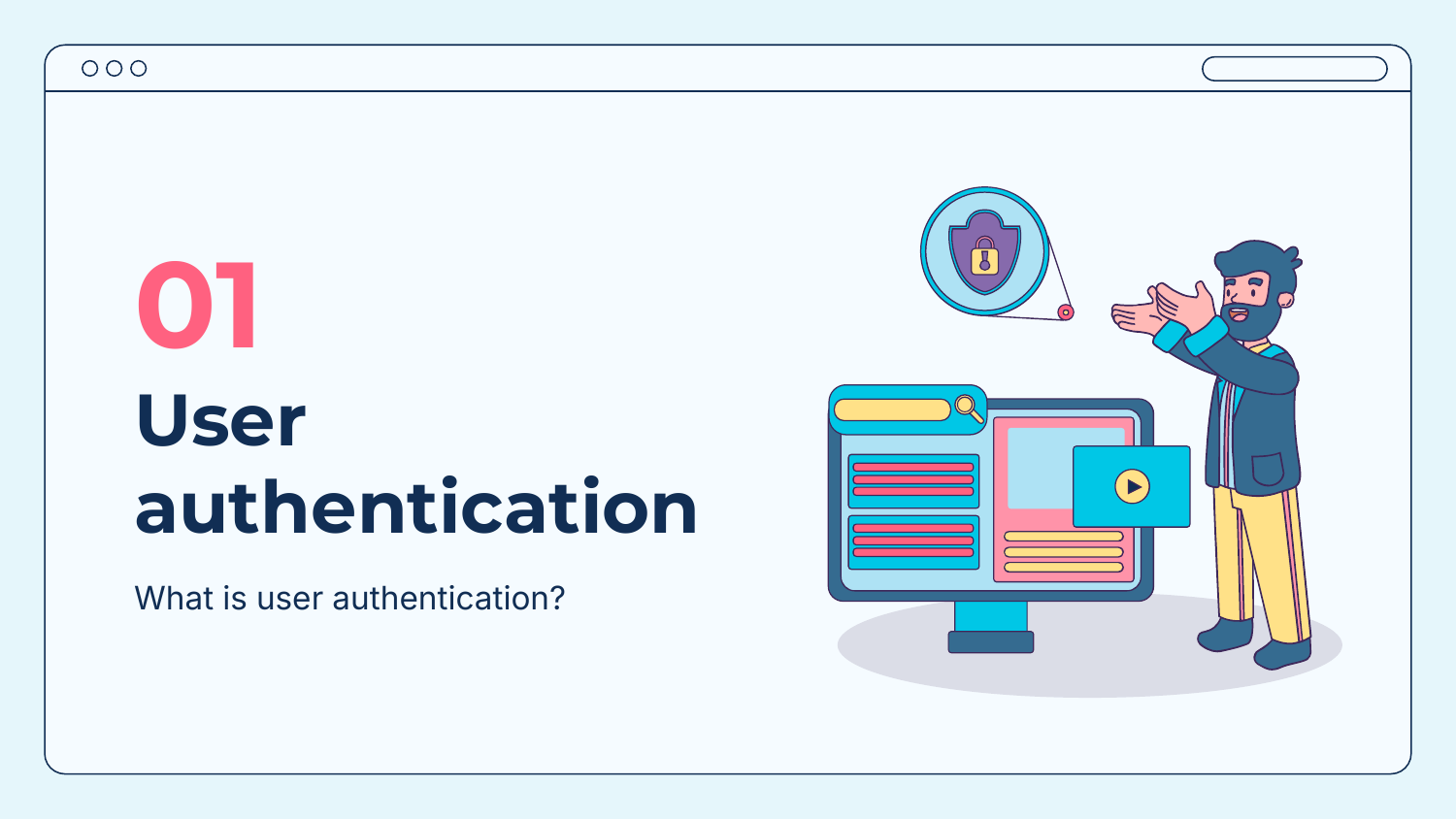

01
# User authentication
What is user authentication?